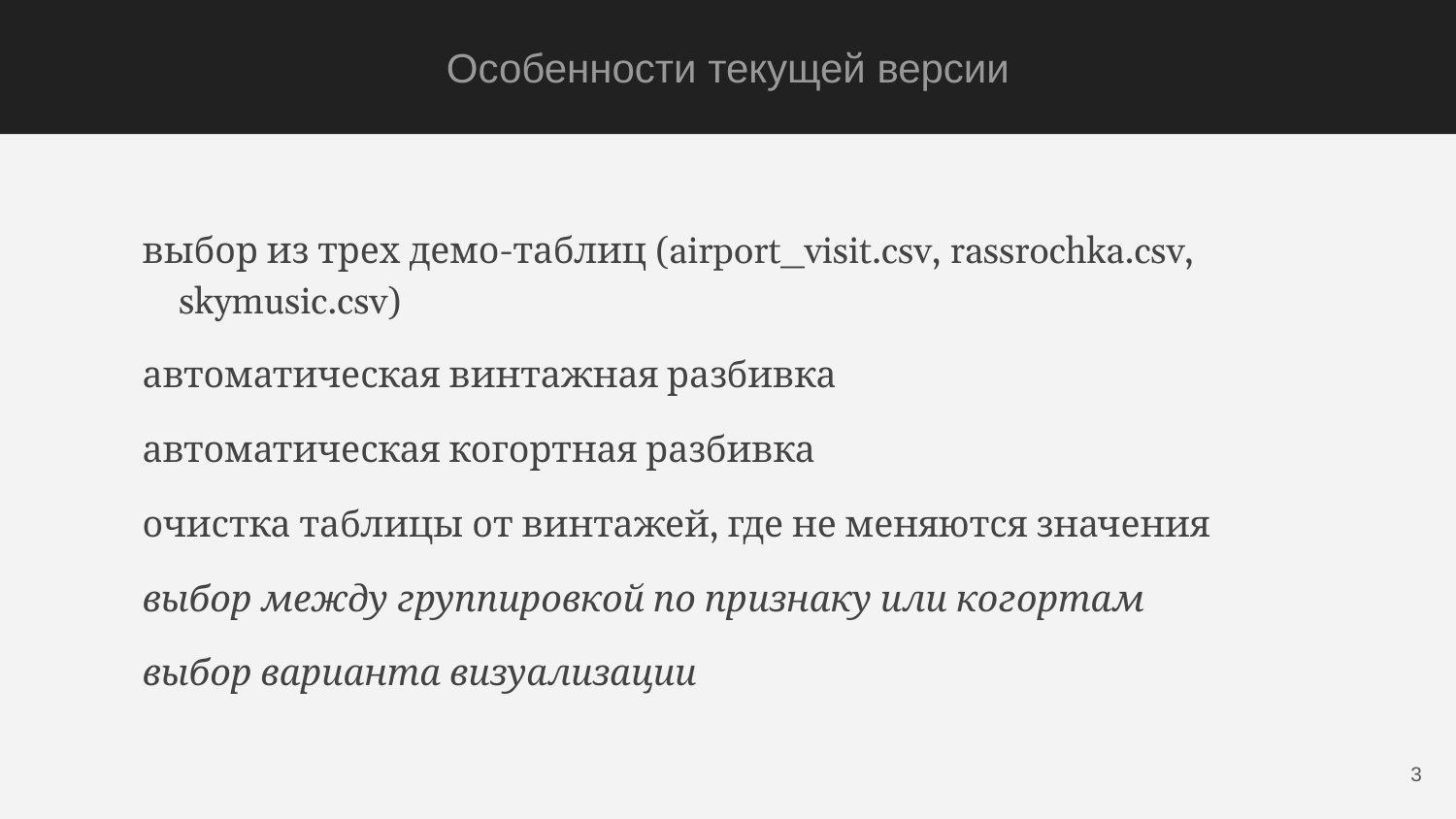

# Особенности текущей версии
выбор из трех демо-таблиц (airport_visit.csv, rassrochka.csv, skymusic.csv)
автоматическая винтажная разбивка
автоматическая когортная разбивка
очистка таблицы от винтажей, где не меняются значения
выбор между группировкой по признаку или когортам
выбор варианта визуализации
3